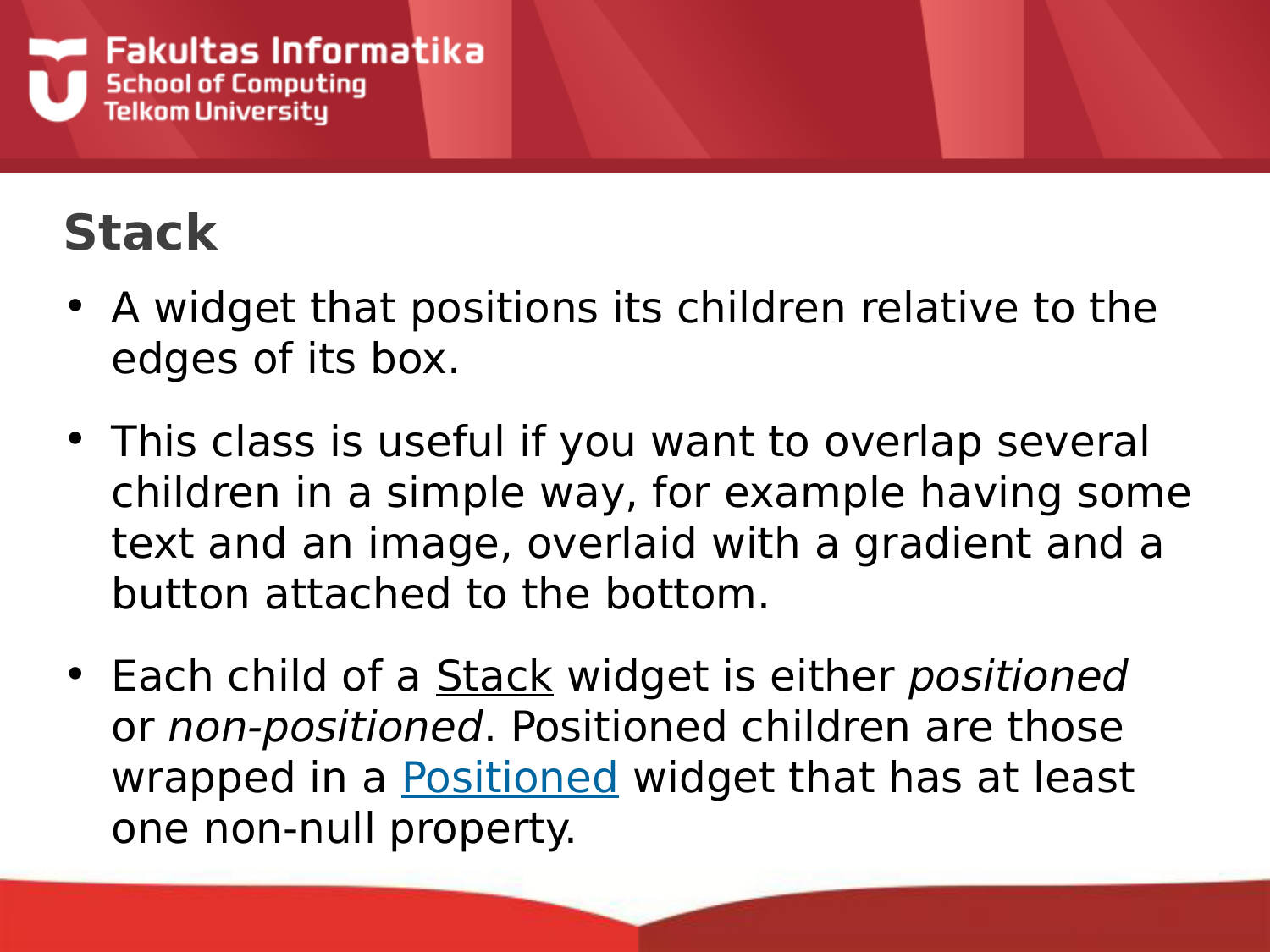

# Stack
A widget that positions its children relative to the edges of its box.
This class is useful if you want to overlap several children in a simple way, for example having some text and an image, overlaid with a gradient and a button attached to the bottom.
Each child of a Stack widget is either positioned or non-positioned. Positioned children are those wrapped in a Positioned widget that has at least one non-null property.